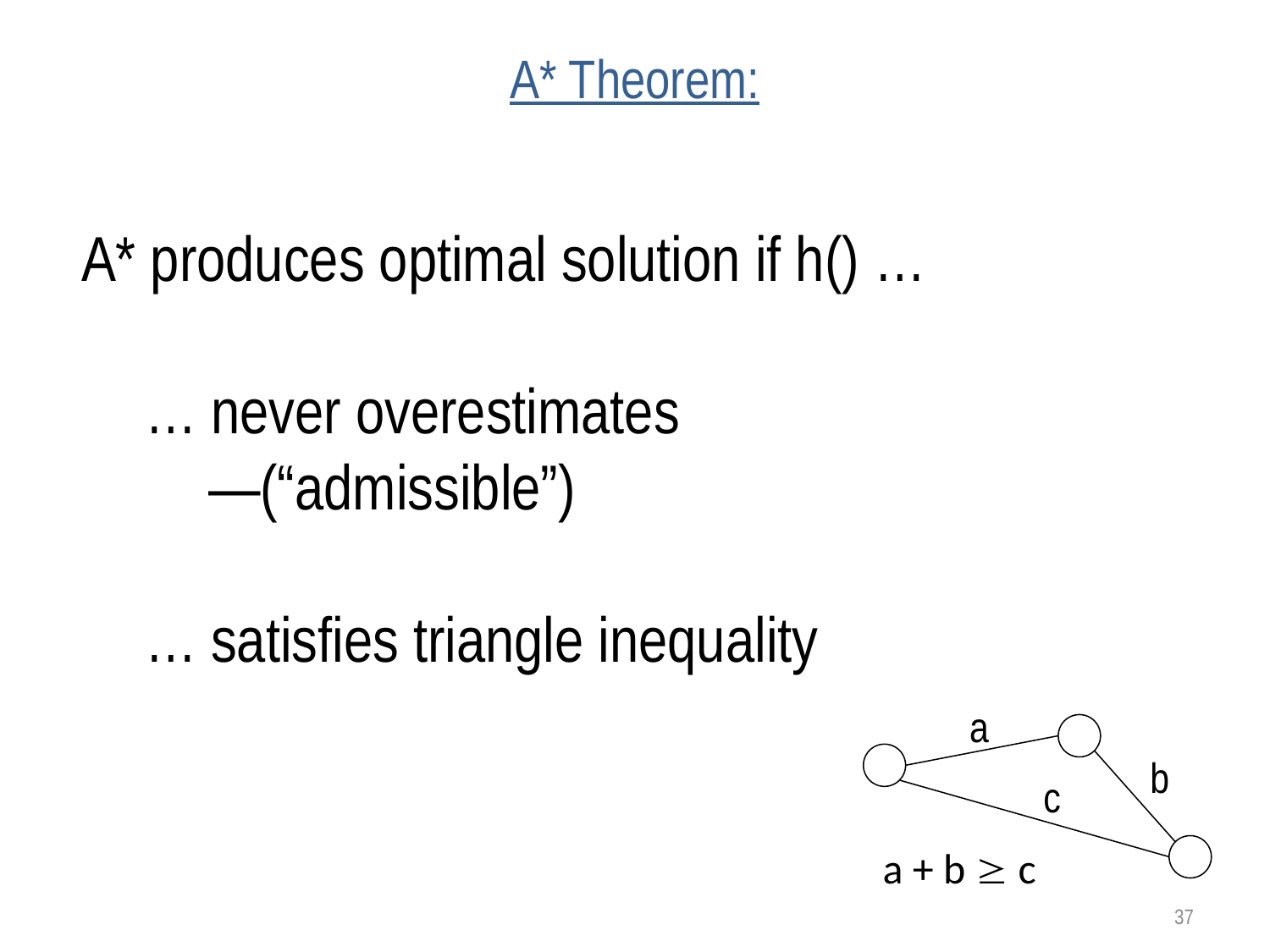

# A* Theorem:
A* produces optimal solution if h() …

… never overestimates
—(“admissible”)

… satisfies triangle inequality
a

b
c
a + b ≥ c

37